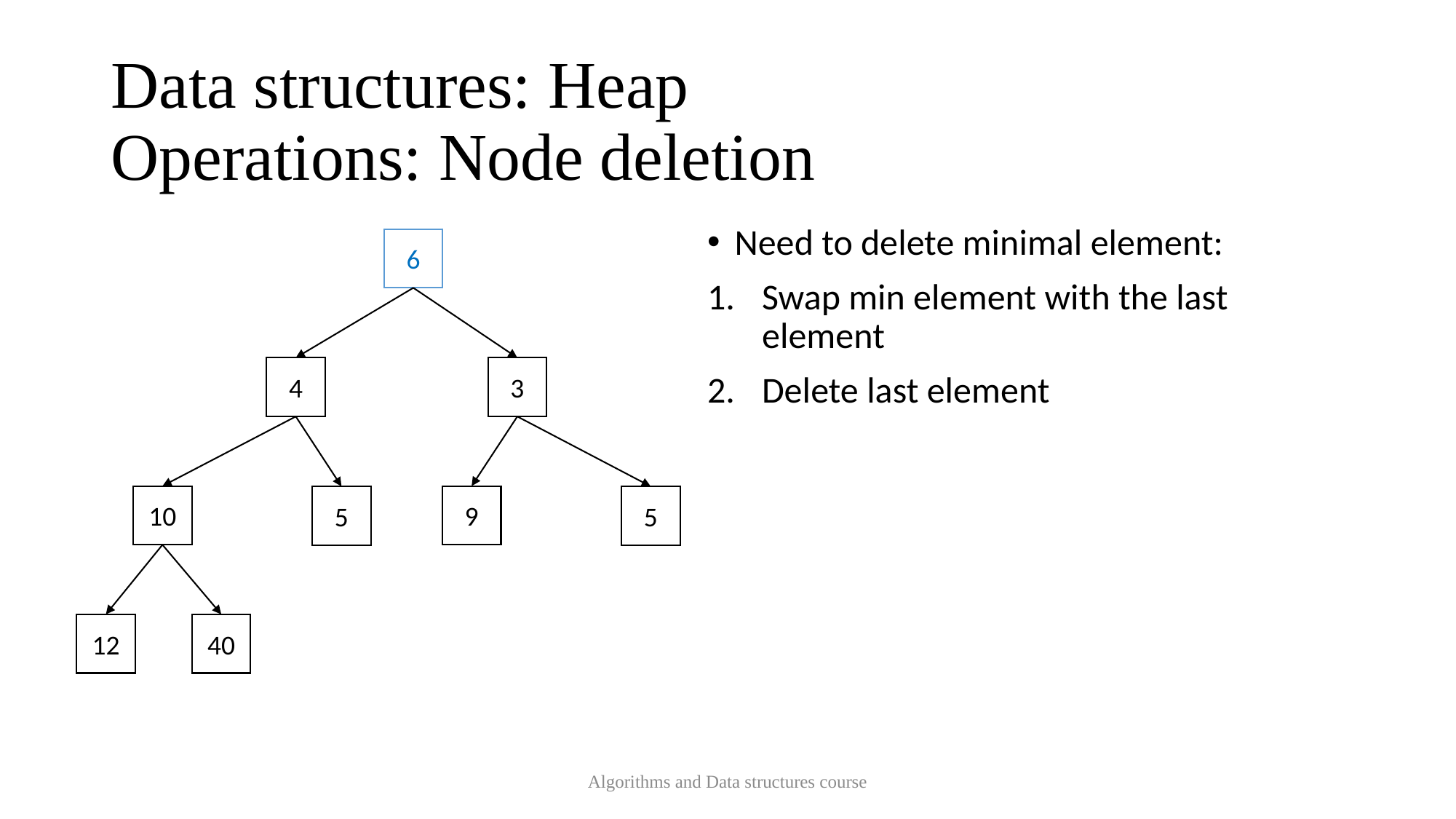

# Data structures: Heap Operations: Node deletion
Need to delete minimal element:
Swap min element with the last element
Delete last element

6
4
3
10
9
5
5
12
40
Algorithms and Data structures course